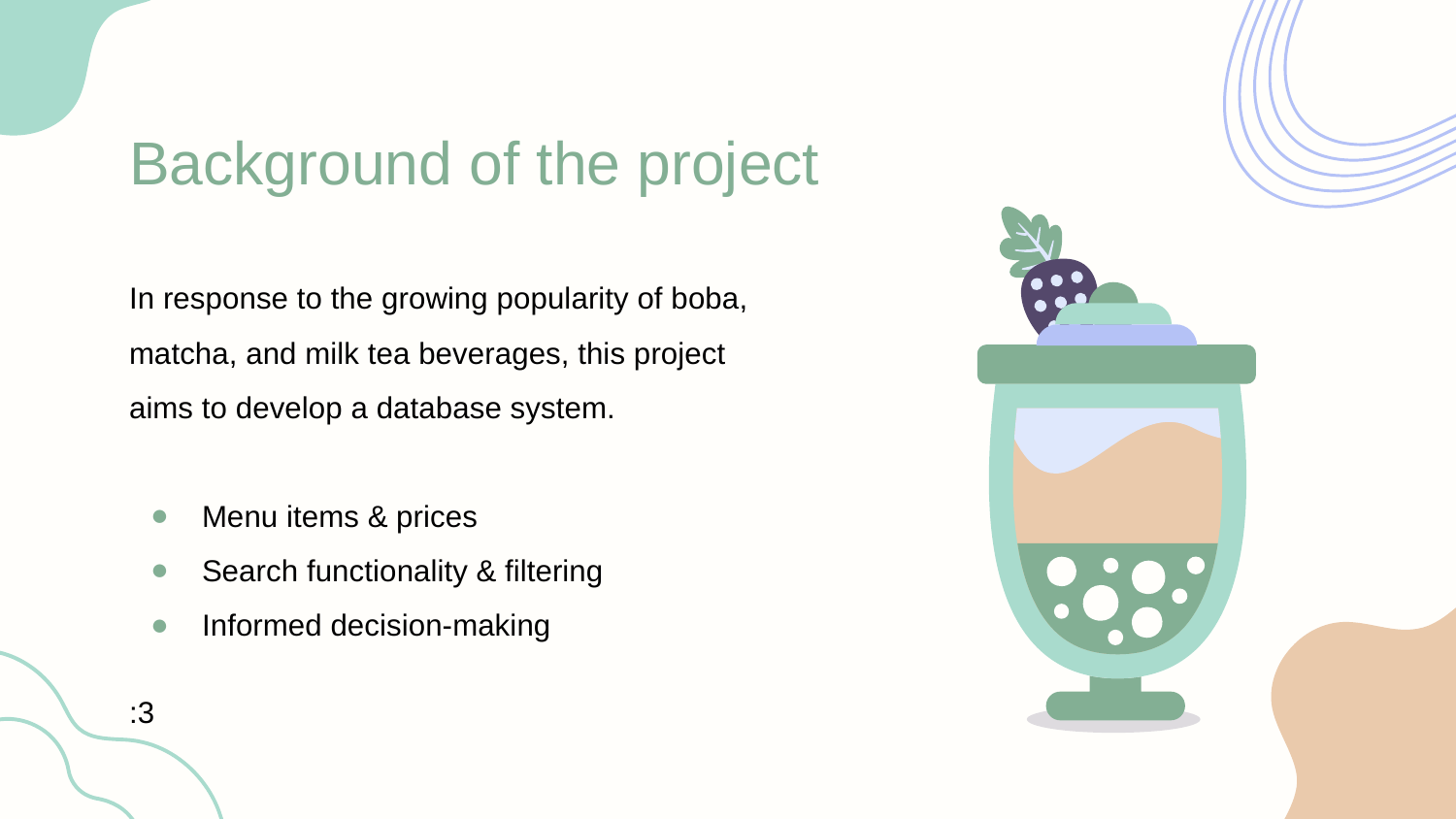

# Background of the project

In response to the growing popularity of boba, matcha, and milk tea beverages, this project aims to develop a database system.

Menu items & prices
Search functionality & filtering
Informed decision-making
:3